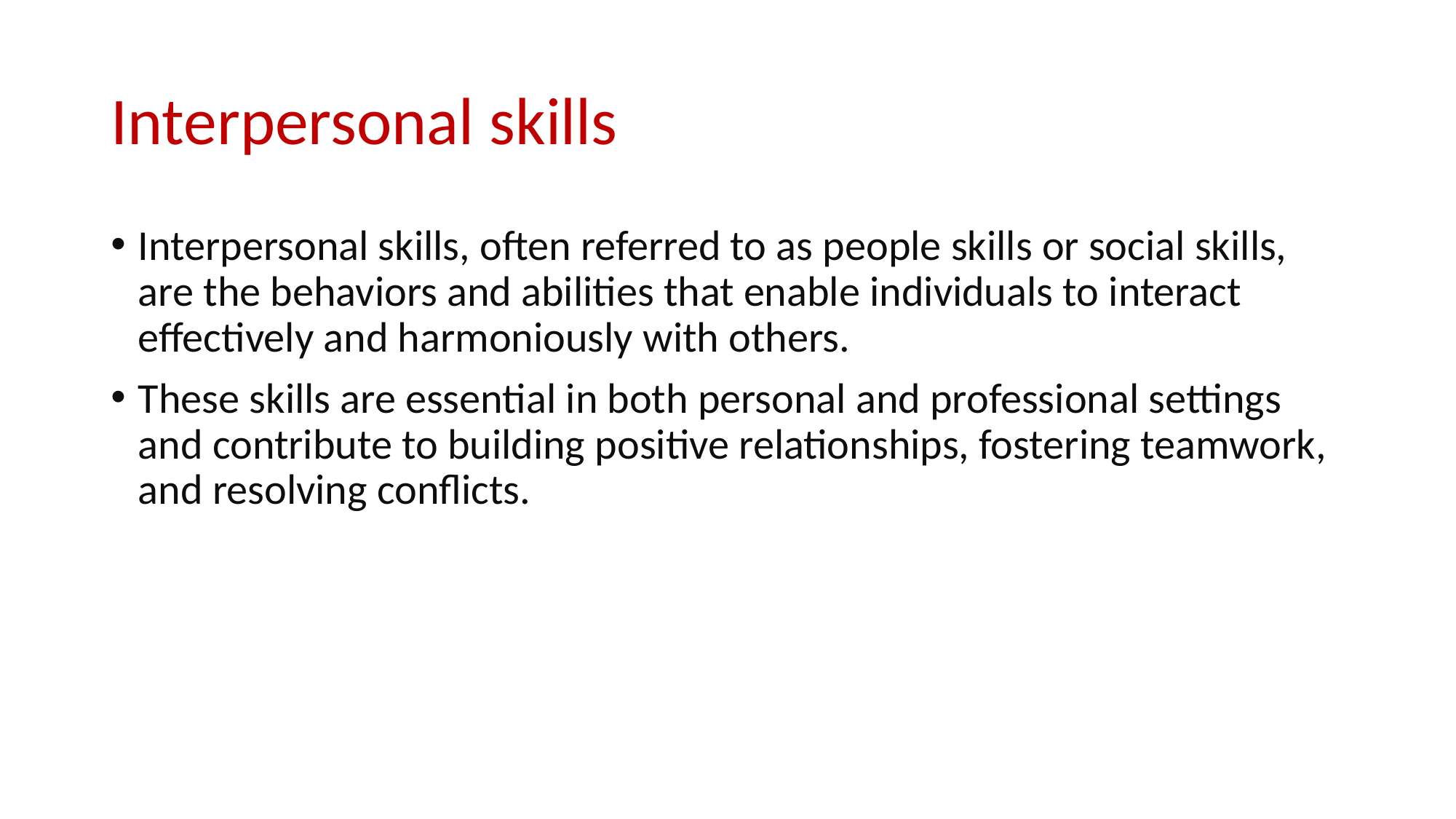

# Interpersonal skills
Interpersonal skills, often referred to as people skills or social skills, are the behaviors and abilities that enable individuals to interact effectively and harmoniously with others.
These skills are essential in both personal and professional settings and contribute to building positive relationships, fostering teamwork, and resolving conflicts.